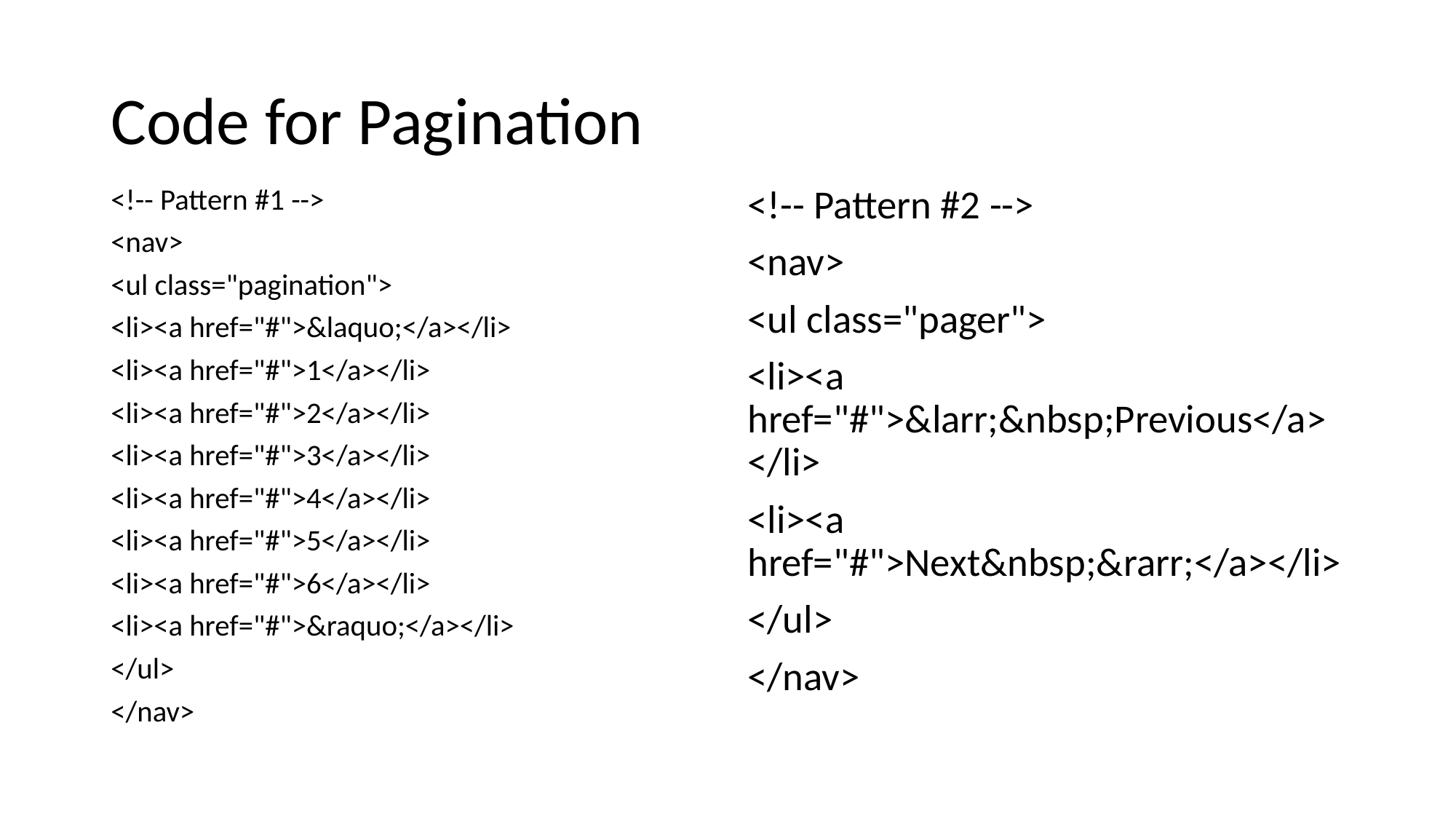

# Code for Pagination
<!-- Pattern #1 -->
<nav>
<ul class="pagination">
<li><a href="#">&laquo;</a></li>
<li><a href="#">1</a></li>
<li><a href="#">2</a></li>
<li><a href="#">3</a></li>
<li><a href="#">4</a></li>
<li><a href="#">5</a></li>
<li><a href="#">6</a></li>
<li><a href="#">&raquo;</a></li>
</ul>
</nav>
<!-- Pattern #2 -->
<nav>
<ul class="pager">
<li><a href="#">&larr;&nbsp;Previous</a></li>
<li><a href="#">Next&nbsp;&rarr;</a></li>
</ul>
</nav>